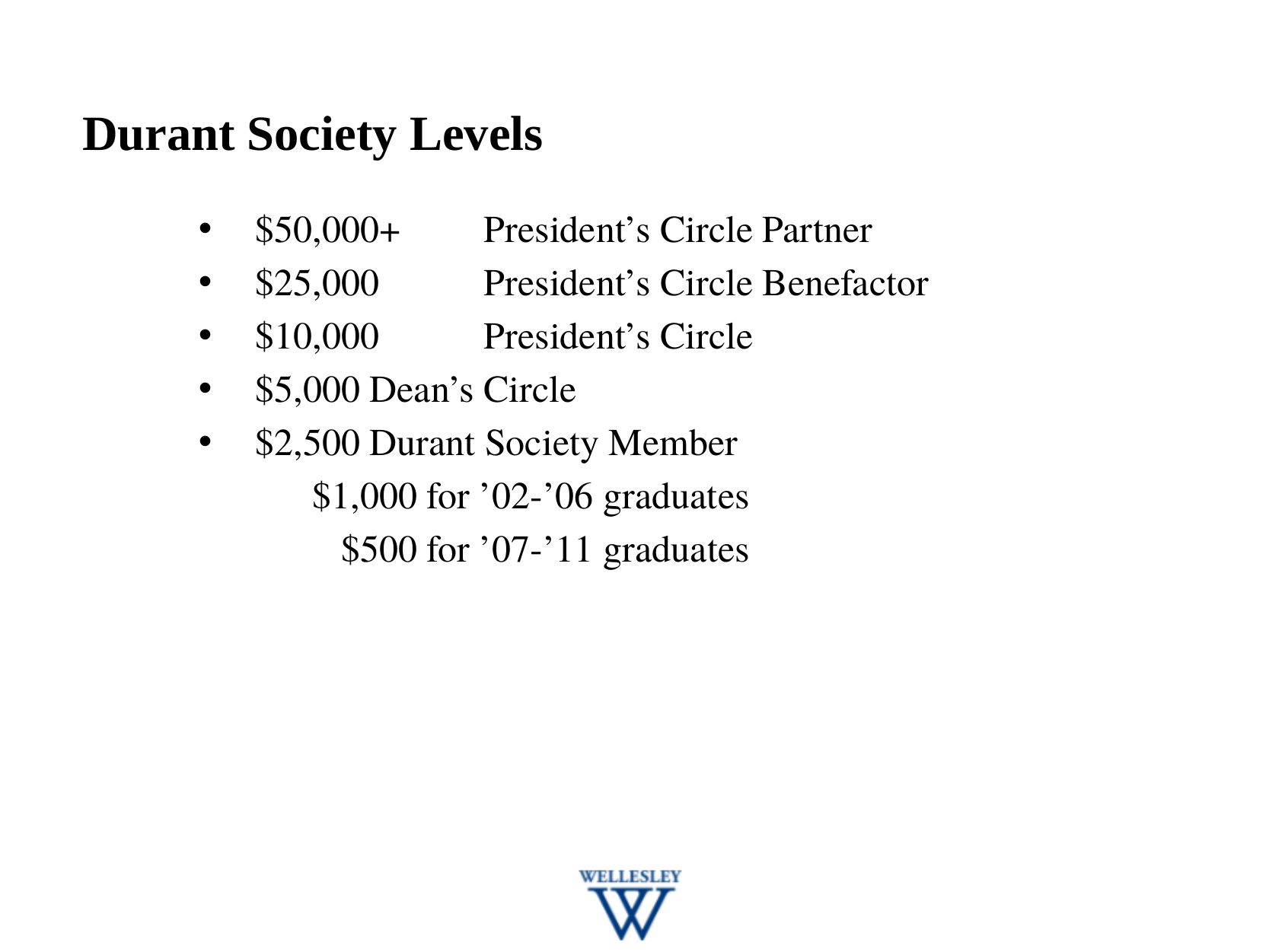

# Durant Society Levels

$50,000+ 	President’s Circle Partner
$25,000	President’s Circle Benefactor
$10,000	President’s Circle
$5,000	Dean’s Circle
$2,500	Durant Society Member
            $1,000 for ’02-’06 graduates
               $500 for ’07-’11 graduates